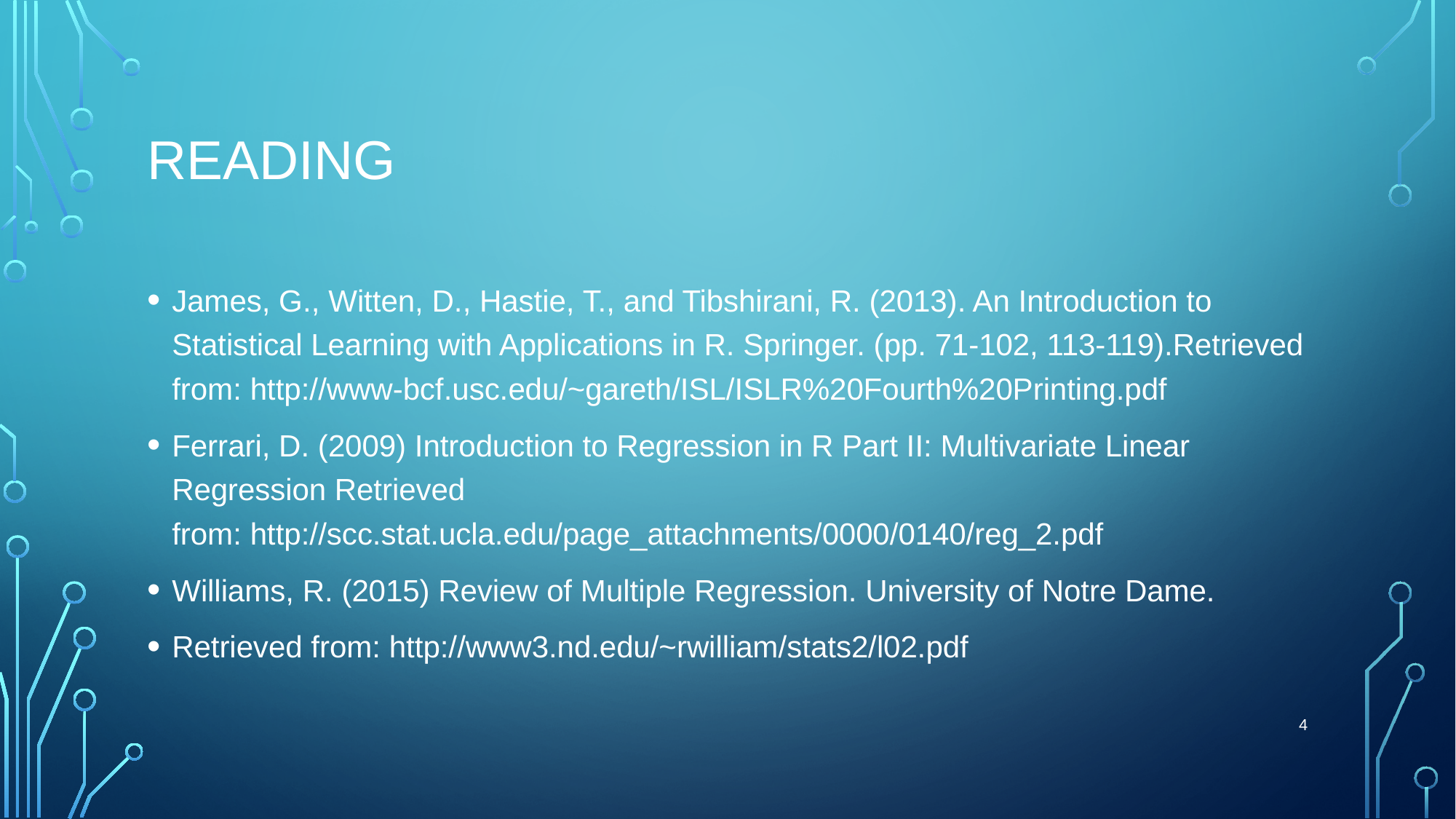

# reading
James, G., Witten, D., Hastie, T., and Tibshirani, R. (2013). An Introduction to Statistical Learning with Applications in R. Springer. (pp. 71-102, 113-119).Retrieved from: http://www-bcf.usc.edu/~gareth/ISL/ISLR%20Fourth%20Printing.pdf
Ferrari, D. (2009) Introduction to Regression in R Part II: Multivariate Linear Regression Retrieved from: http://scc.stat.ucla.edu/page_attachments/0000/0140/reg_2.pdf
Williams, R. (2015) Review of Multiple Regression. University of Notre Dame.
Retrieved from: http://www3.nd.edu/~rwilliam/stats2/l02.pdf
4